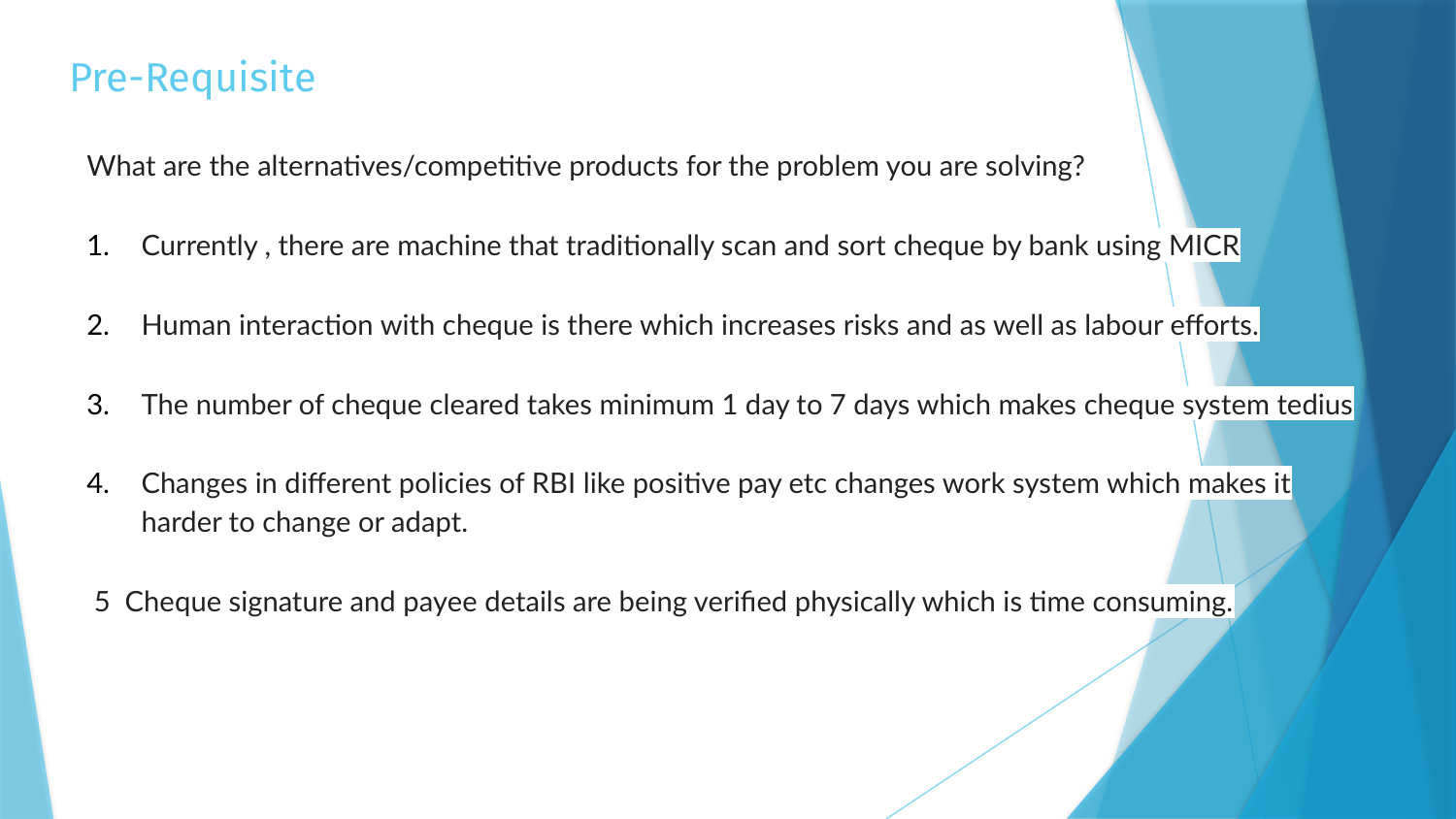

# Pre-Requisite
What are the alternatives/competitive products for the problem you are solving?
Currently , there are machine that traditionally scan and sort cheque by bank using MICR
Human interaction with cheque is there which increases risks and as well as labour efforts.
The number of cheque cleared takes minimum 1 day to 7 days which makes cheque system tedius
Changes in different policies of RBI like positive pay etc changes work system which makes it harder to change or adapt.
 5  Cheque signature and payee details are being verified physically which is time consuming.